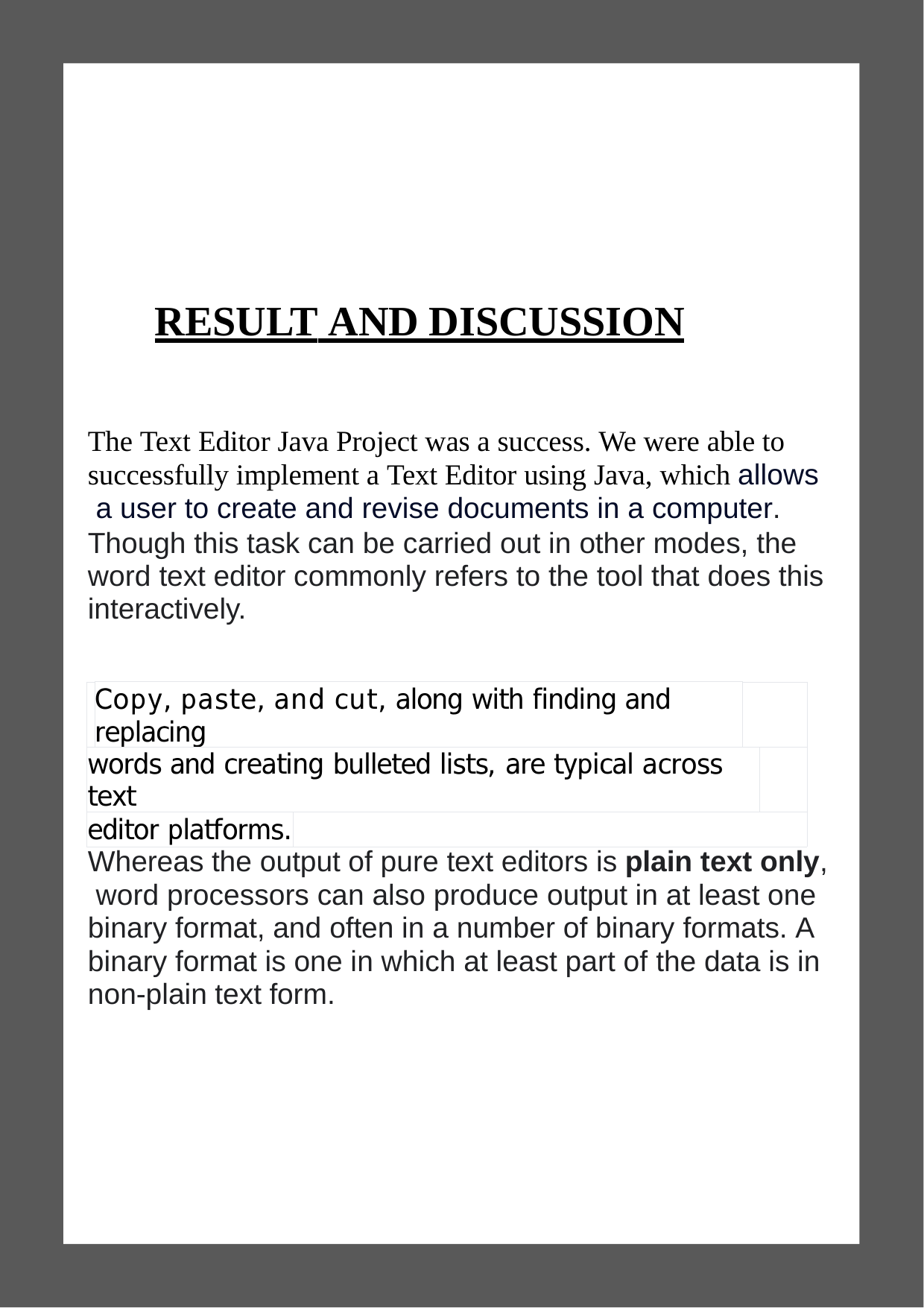

# RESULT AND DISCUSSION
The Text Editor Java Project was a success. We were able to  successfully implement a Text Editor using Java, which allows  a user to create and revise documents in a computer.
Though this task can be carried out in other modes, the  word text editor commonly refers to the tool that does this
interactively.
|  | Copy, paste, and cut, along with finding and replacing |  |  |  |
| --- | --- | --- | --- | --- |
| words and creating bulleted lists, are typical across text |  |  |  |  |
| editor platforms. |  |  |  |  |
Whereas the output of pure text editors is plain text only,  word processors can also produce output in at least one  binary format, and often in a number of binary formats. A  binary format is one in which at least part of the data is in  non-plain text form.